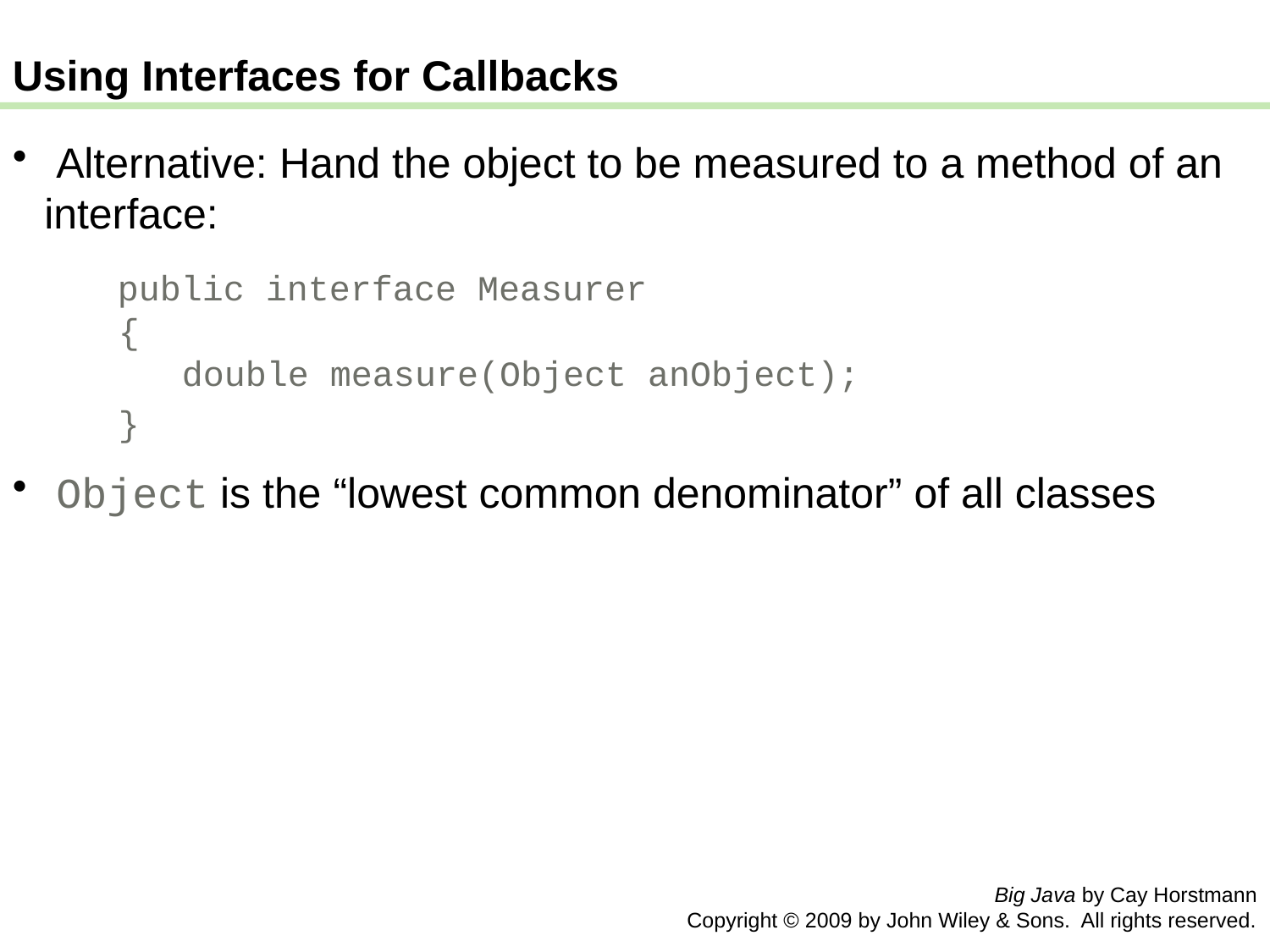

Using Interfaces for Callbacks
 Alternative: Hand the object to be measured to a method of an interface:
	 public interface Measurer
 {
    double measure(Object anObject);
 }
 Object is the “lowest common denominator” of all classes